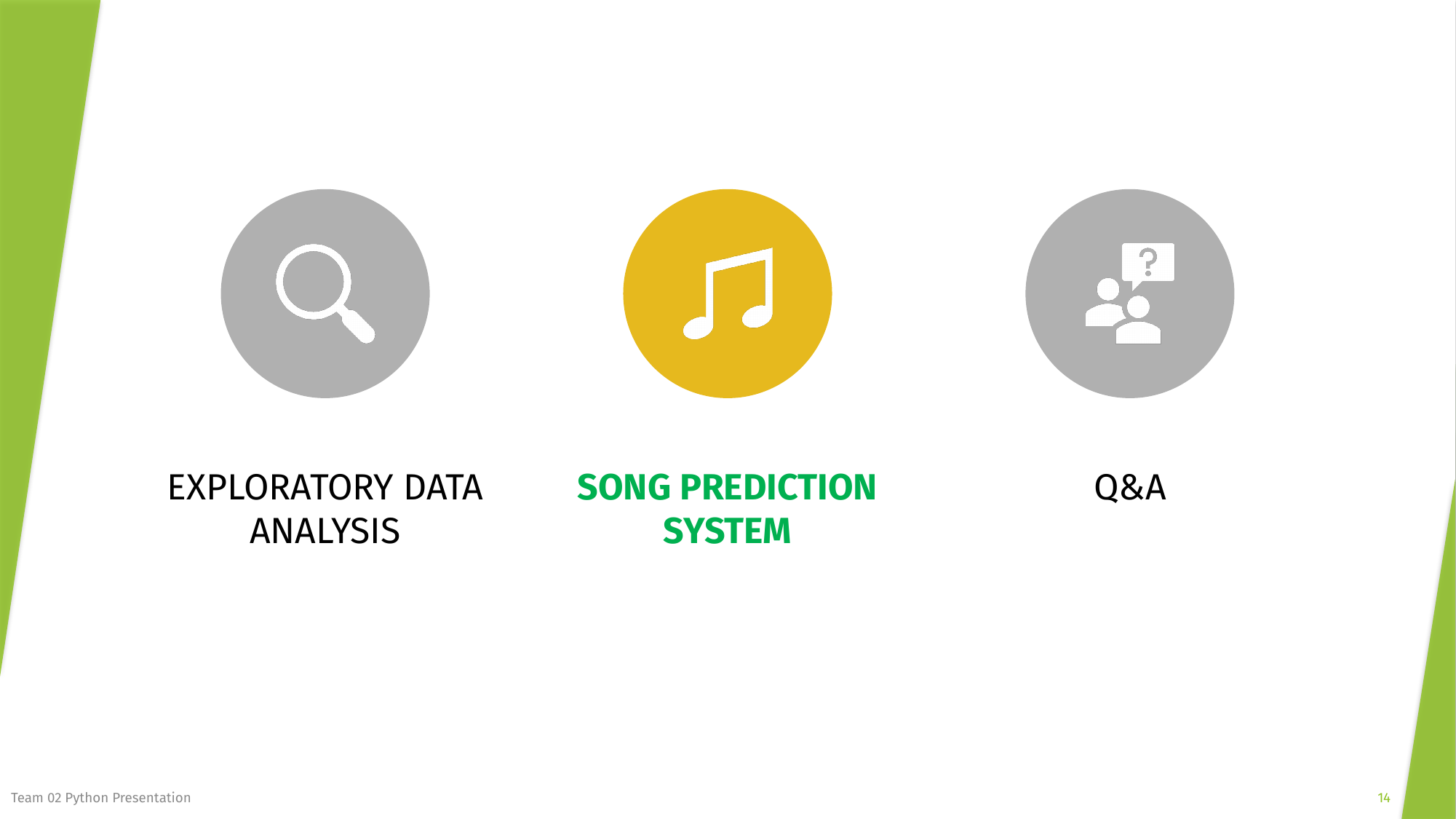

Exploratory Data Analysis
Song Prediction System
Q&A

14
Team 02 Python Presentation